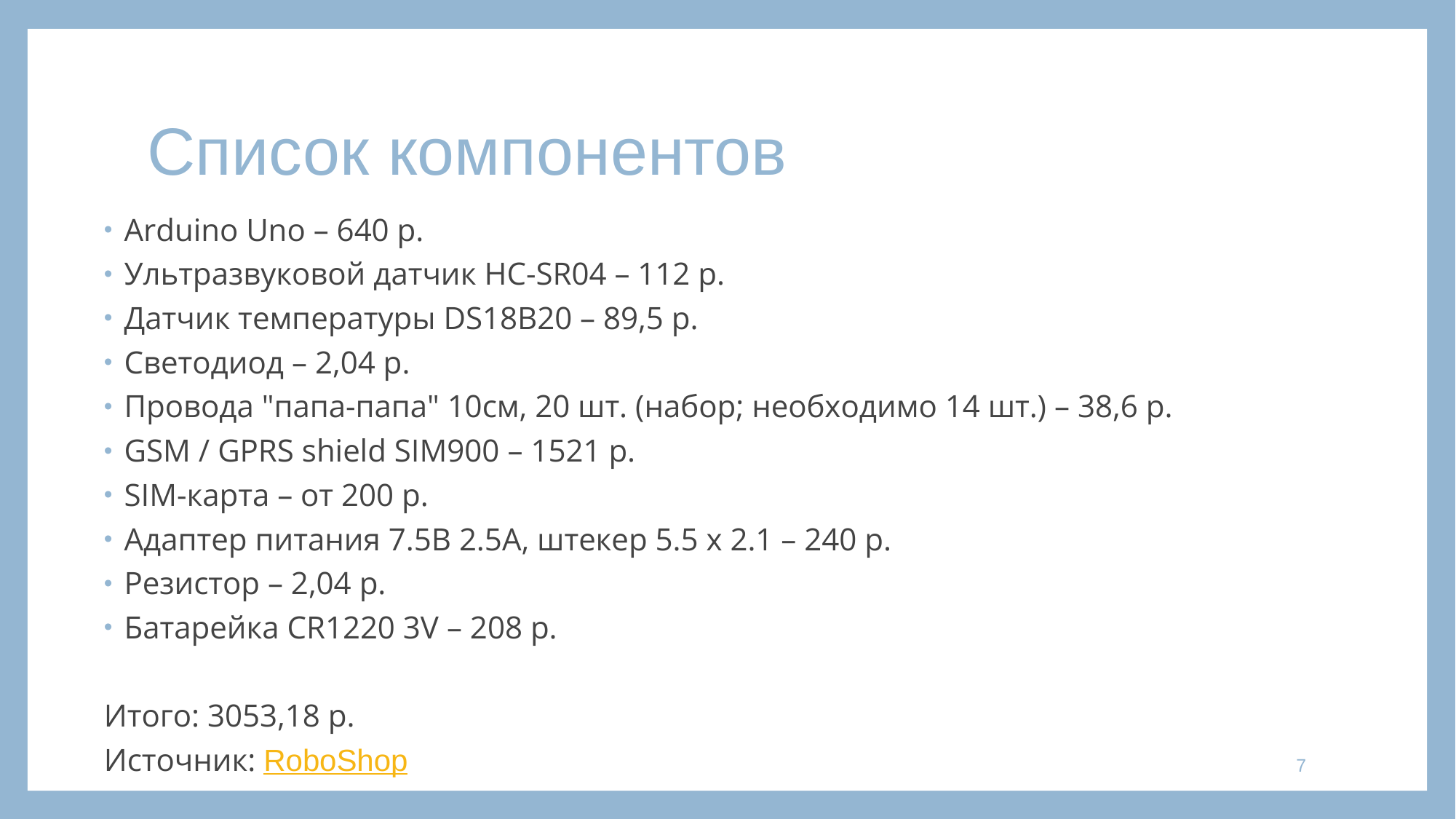

# Список компонентов
Arduino Uno – 640 р.
Ультразвуковой датчик HC-SR04 – 112 р.
Датчик температуры DS18B20 – 89,5 р.
Светодиод – 2,04 р.
Провода "папа-папа" 10см, 20 шт. (набор; необходимо 14 шт.) – 38,6 р.
GSM / GPRS shield SIM900 – 1521 р.
SIM-карта – от 200 р.
Адаптер питания 7.5В 2.5A, штекер 5.5 х 2.1 – 240 р.
Резистор – 2,04 р.
Батарейка CR1220 3V – 208 р.

Итого: 3053,18 р.
Источник: RoboShop
7